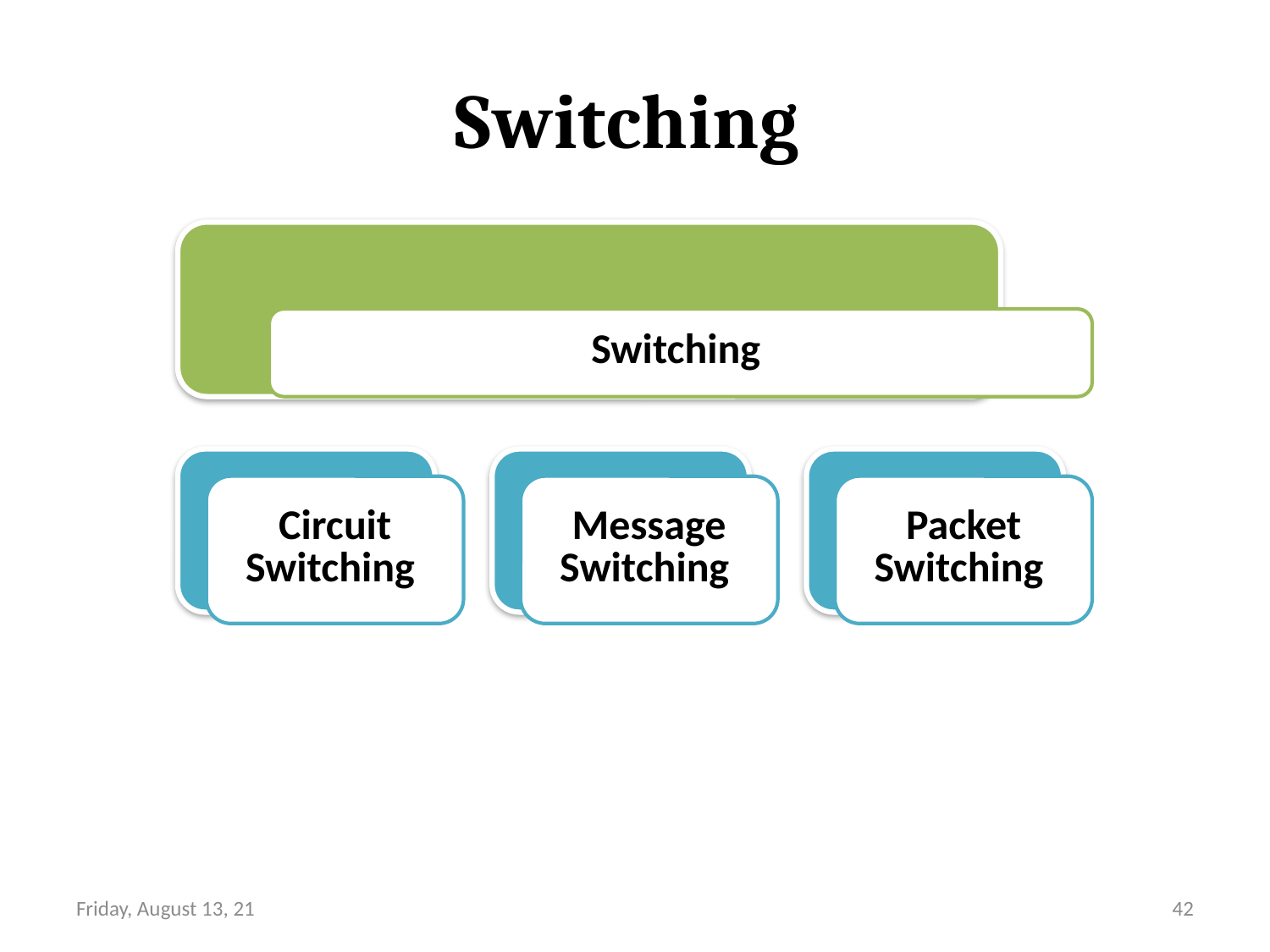

# Switching
Switching
Circuit Switching
Message Switching
Packet Switching
Friday, August 13, 21
42